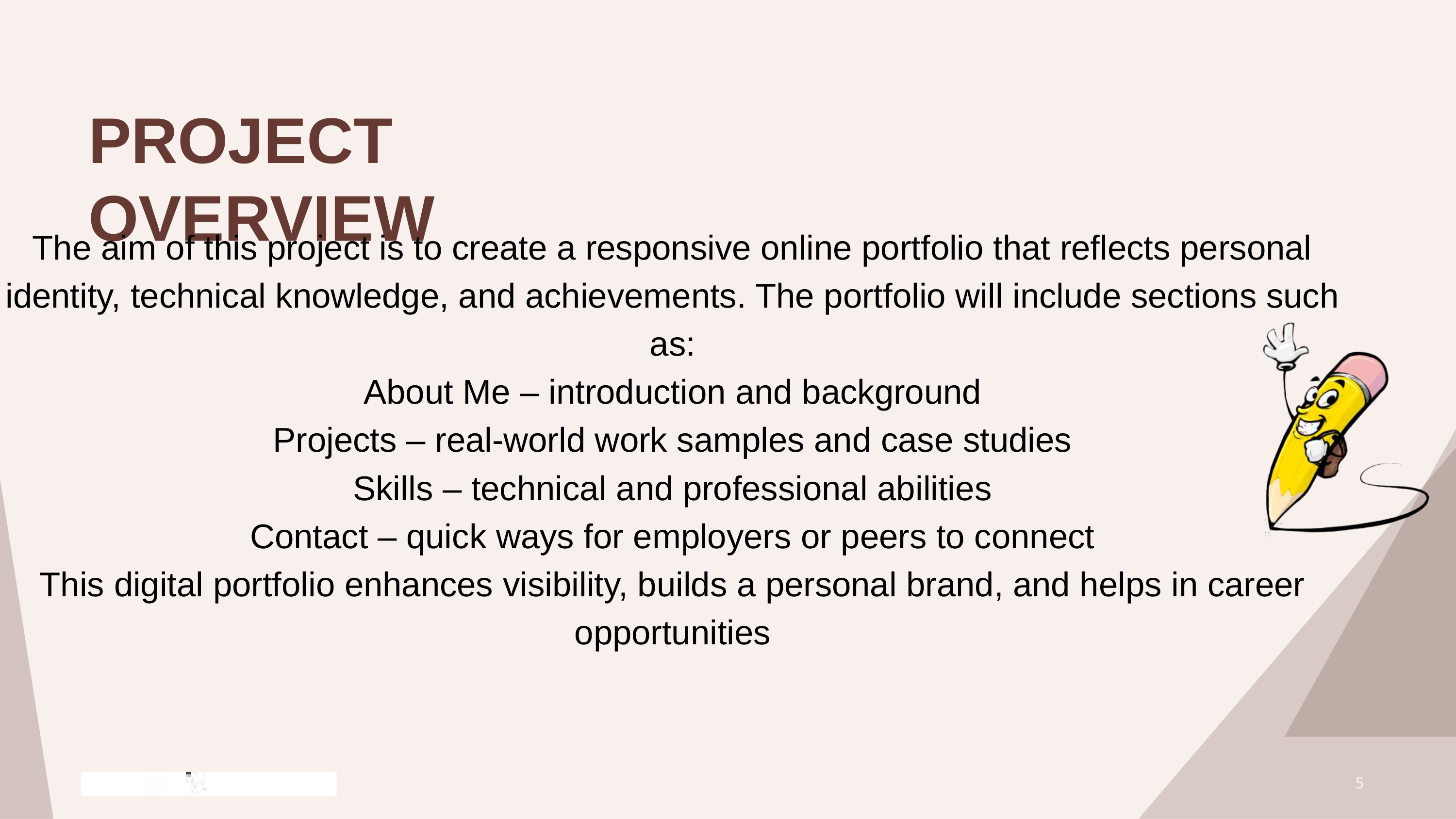

PROJECT	OVERVIEW
The aim of this project is to create a responsive online portfolio that reflects personal identity, technical knowledge, and achievements. The portfolio will include sections such as:
About Me – introduction and background
Projects – real-world work samples and case studies
Skills – technical and professional abilities
Contact – quick ways for employers or peers to connect
This digital portfolio enhances visibility, builds a personal brand, and helps in career opportunities

5